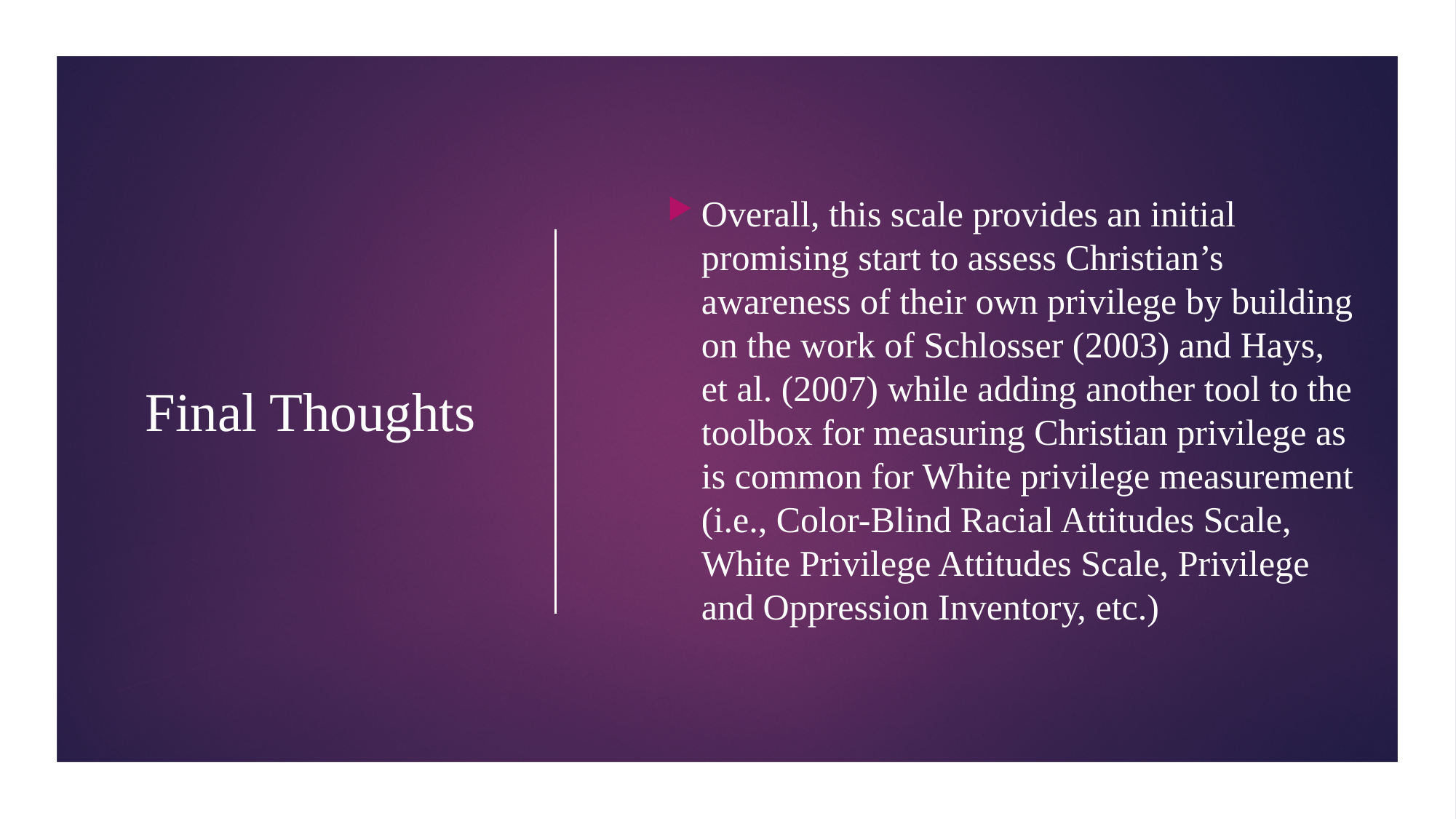

Overall, this scale provides an initial promising start to assess Christian’s awareness of their own privilege by building on the work of Schlosser (2003) and Hays, et al. (2007) while adding another tool to the toolbox for measuring Christian privilege as is common for White privilege measurement (i.e., Color-Blind Racial Attitudes Scale, White Privilege Attitudes Scale, Privilege and Oppression Inventory, etc.)
# Final Thoughts